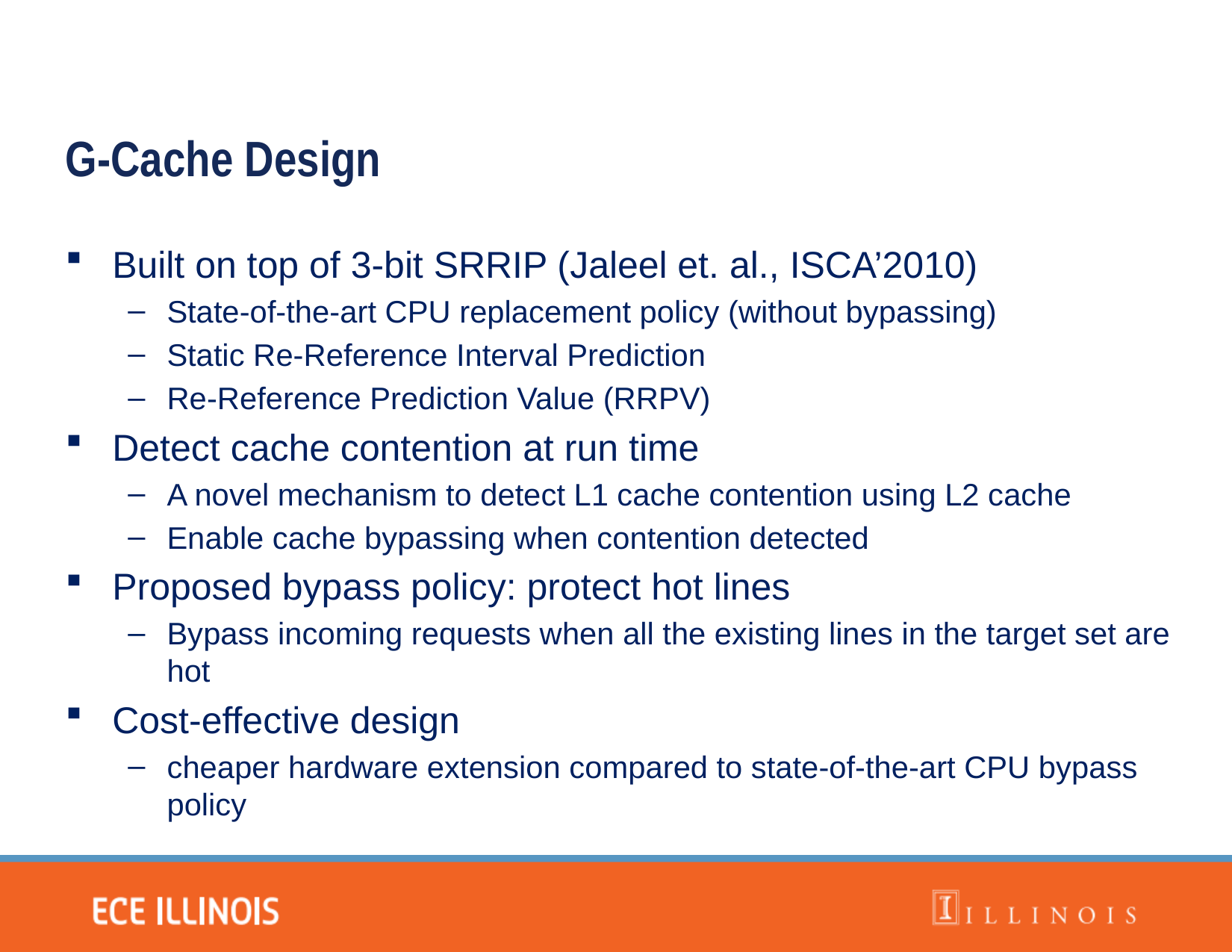

G-Cache Design
Built on top of 3-bit SRRIP (Jaleel et. al., ISCA’2010)
State-of-the-art CPU replacement policy (without bypassing)
Static Re-Reference Interval Prediction
Re-Reference Prediction Value (RRPV)
Detect cache contention at run time
A novel mechanism to detect L1 cache contention using L2 cache
Enable cache bypassing when contention detected
Proposed bypass policy: protect hot lines
Bypass incoming requests when all the existing lines in the target set are hot
Cost-effective design
cheaper hardware extension compared to state-of-the-art CPU bypass policy